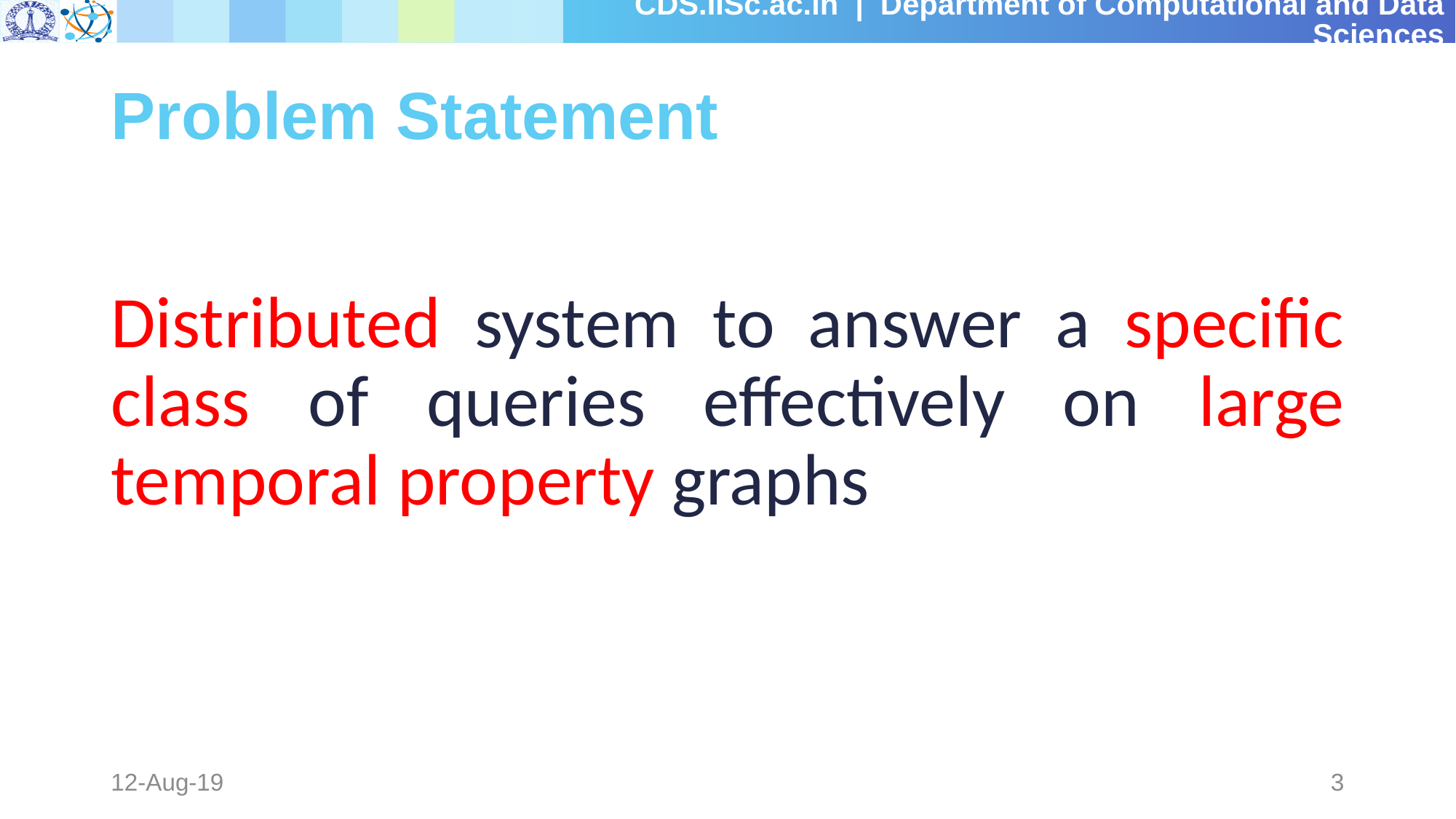

# Problem Statement

Distributed system to answer a specific class of queries effectively on large temporal property graphs

12-Aug-19

3